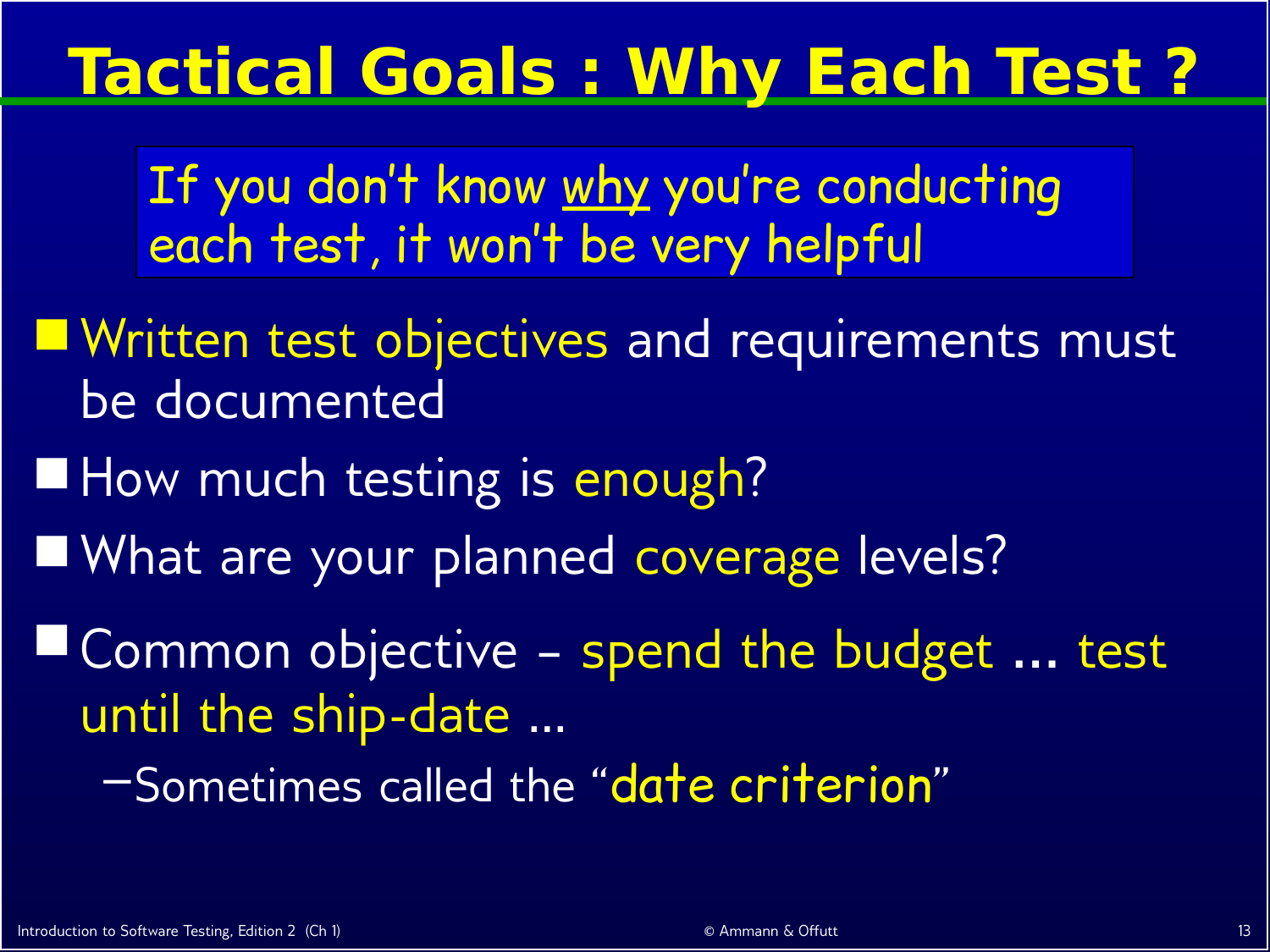

# Tactical Goals : Why Each Test ?
If you don’t know why you’re conducting each test, it won’t be very helpful
Written test objectives and requirements must be documented
How much testing is enough?
What are your planned coverage levels?
Common objective – spend the budget … test until the ship-date …
Sometimes called the “date criterion”
13
© Ammann & Offutt
Introduction to Software Testing, Edition 2  (Ch 1)